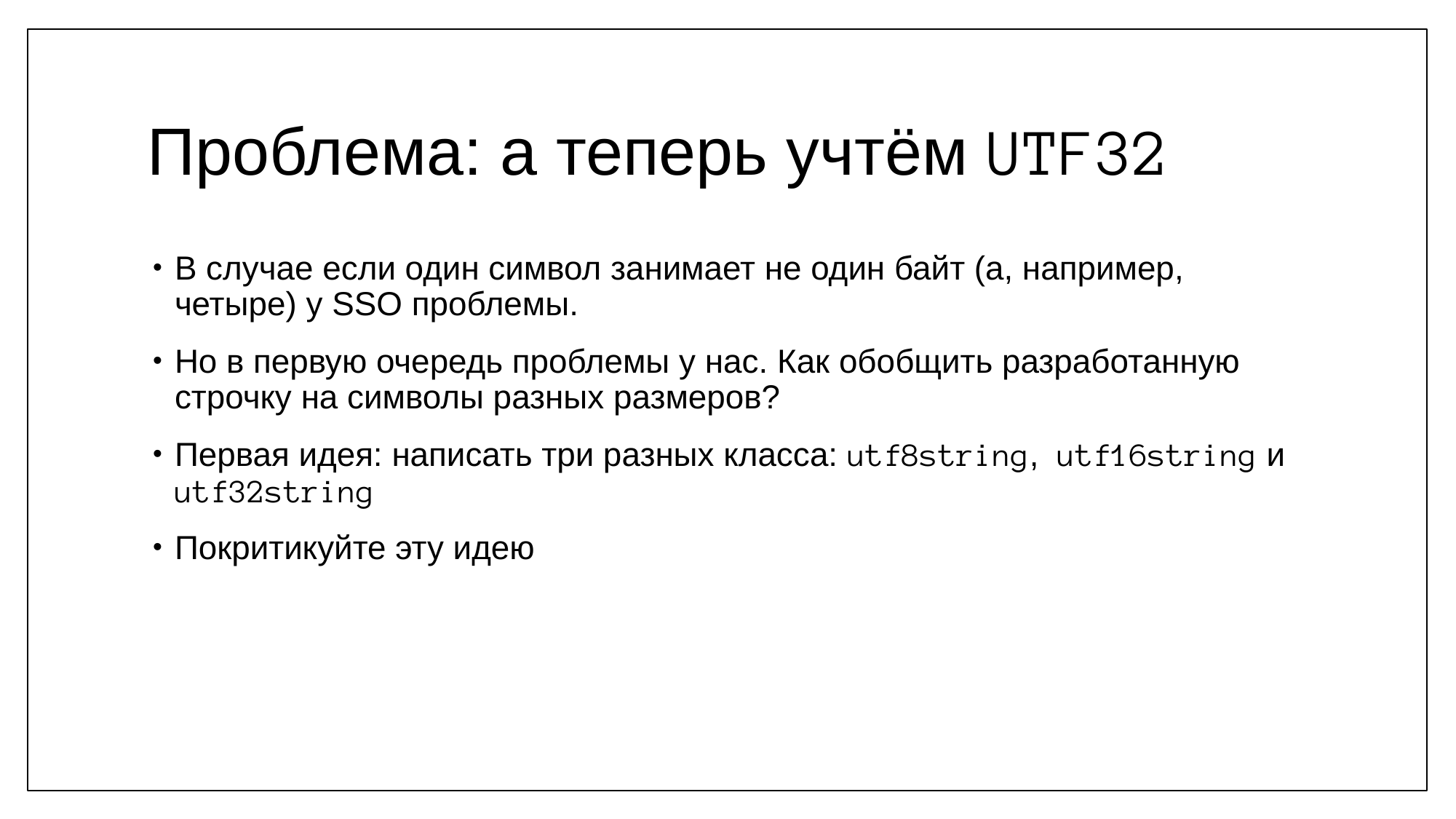

# Проблема: а теперь учтём UTF32
В случае если один символ занимает не один байт (а, например, четыре) у SSO проблемы.
Но в первую очередь проблемы у нас. Как обобщить разработанную строчку на символы разных размеров?
Первая идея: написать три разных класса: utf8string,  utf16string и utf32string
Покритикуйте эту идею